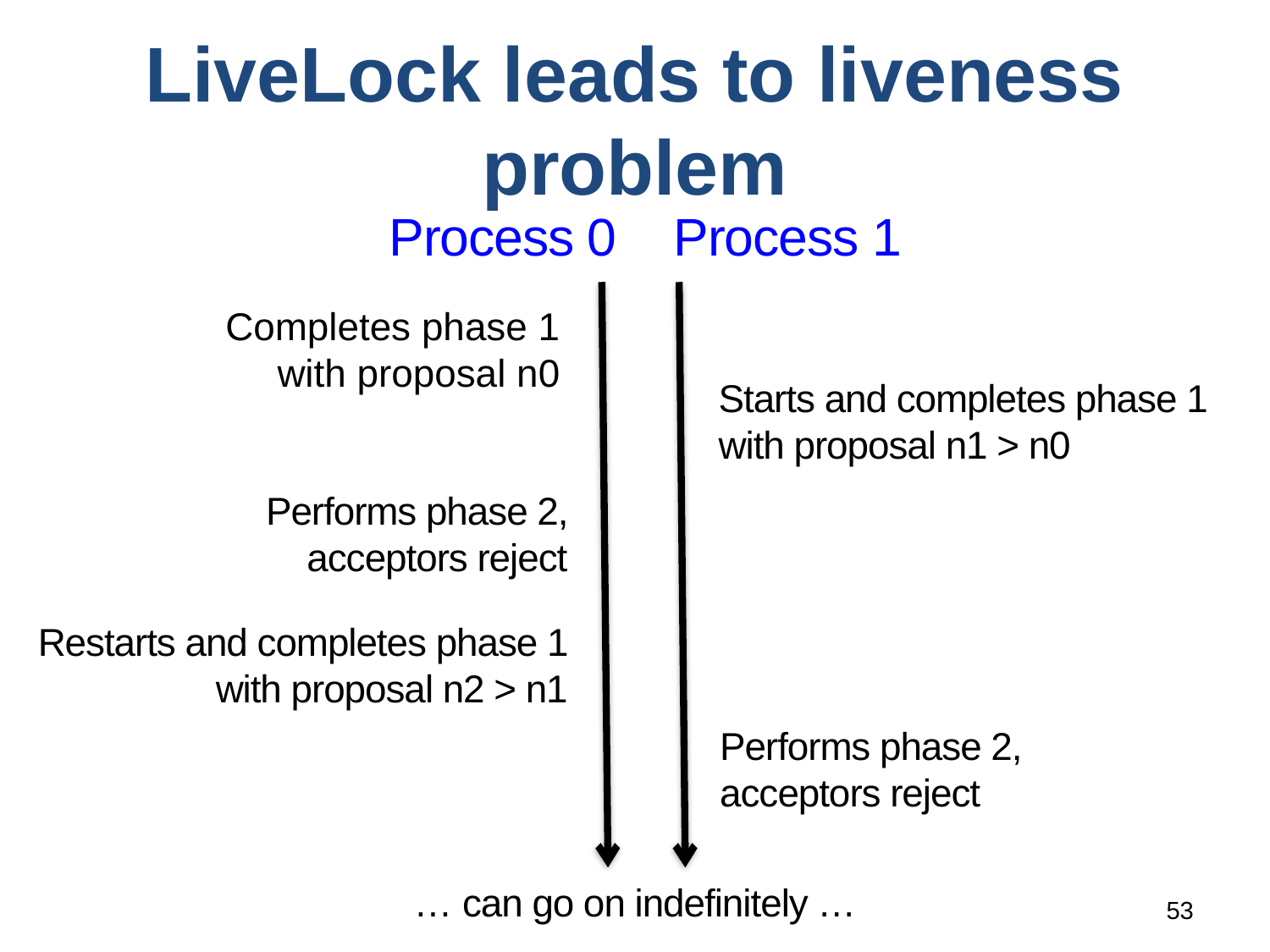

# LiveLock leads to liveness problem
Process 0
Process 1
Completes phase 1 with proposal n0
Starts and completes phase 1 with proposal n1 > n0
Performs phase 2, acceptors reject
Restarts and completes phase 1 with proposal n2 > n1
Performs phase 2, acceptors reject
… can go on indefinitely …
53